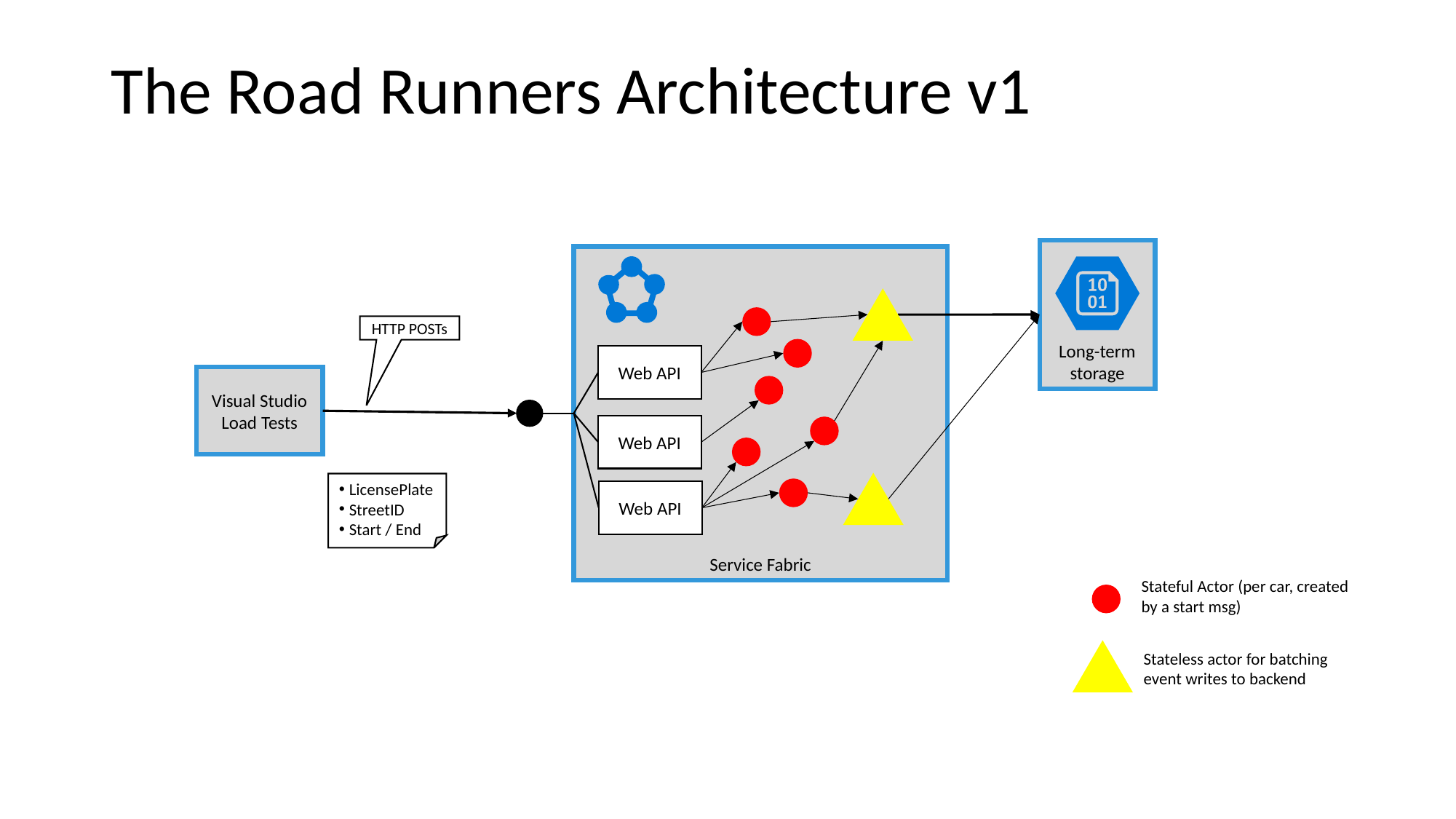

# The Road Runners Architecture v1
Long-term storage

Service Fabric

HTTP POSTs

Web API
Visual Studio Load Tests

Web API

LicensePlate
StreetID
Start / End

Web API
Stateful Actor (per car, created by a start msg)

Stateless actor for batching event writes to backend